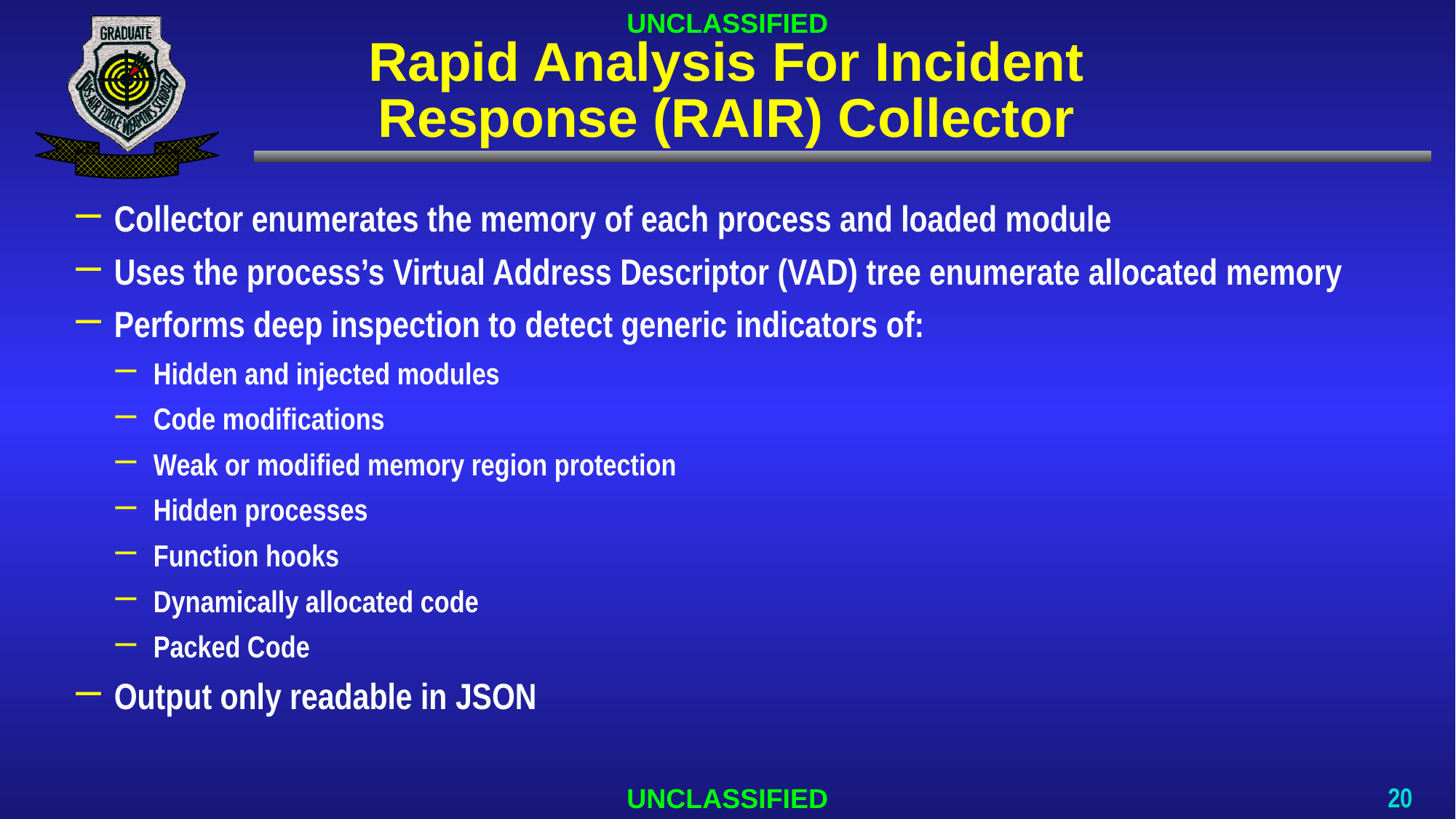

# Rapid Analysis For Incident Response (RAIR) Collector
Collector enumerates the memory of each process and loaded module
Uses the process’s Virtual Address Descriptor (VAD) tree enumerate allocated memory
Performs deep inspection to detect generic indicators of:
Hidden and injected modules
Code modifications
Weak or modified memory region protection
Hidden processes
Function hooks
Dynamically allocated code
Packed Code
Output only readable in JSON